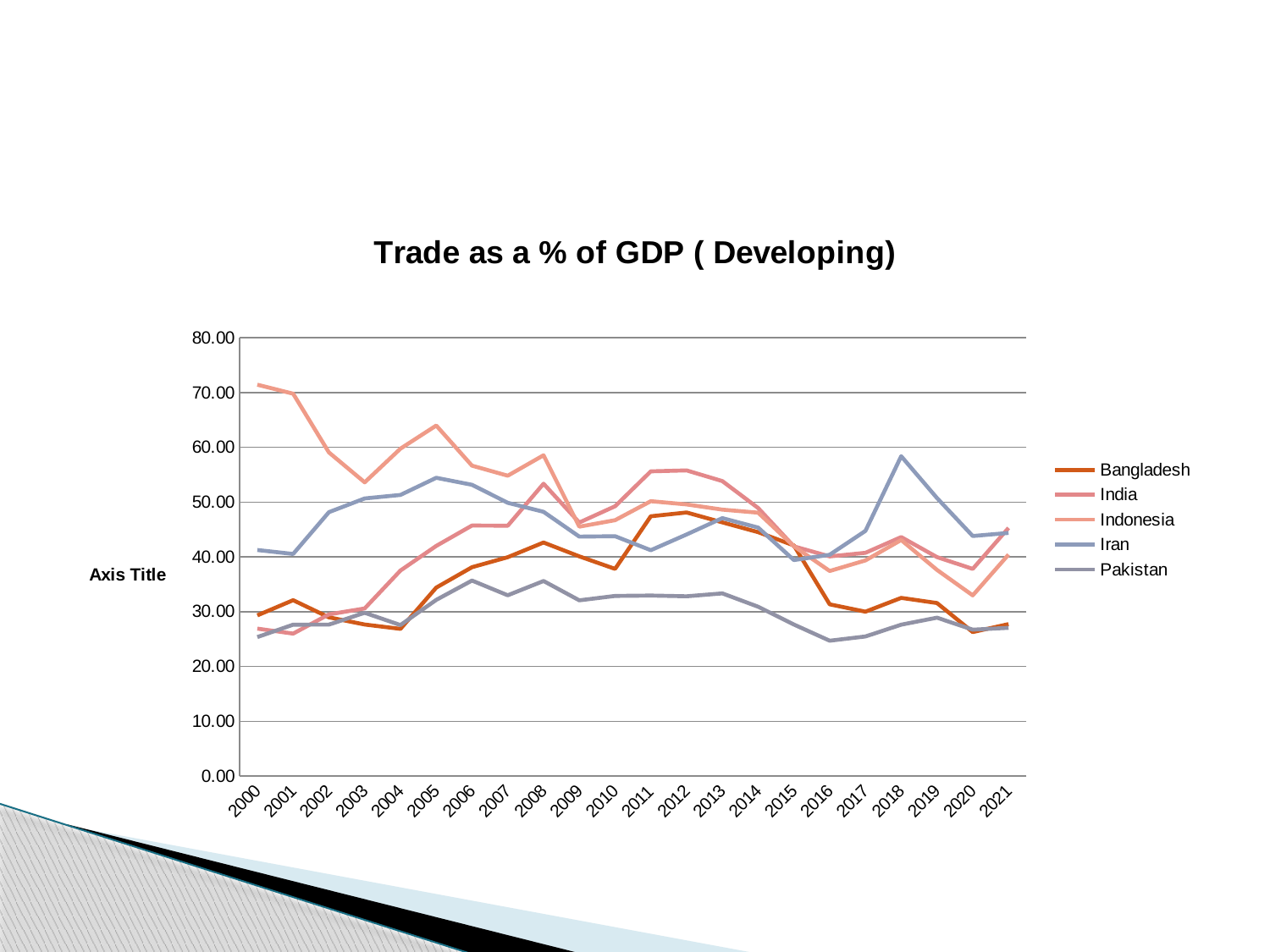

#

### Chart: Trade as a % of GDP ( Developing)

| Category | Bangladesh | India | Indonesia | Iran | Pakistan |
|---|---|---|---|---|---|
| 2000 | 29.321714361903794 | 26.900922910070218 | 71.43687591737309 | 41.257247463803104 | 25.363429689401855 |
| 2001 | 32.09801707301166 | 25.993254753436517 | 69.79320752562379 | 40.53556647952296 | 27.63004523744798 |
| 2002 | 28.967380721164922 | 29.50866293529817 | 59.07946176637226 | 48.172686552065684 | 27.633806715470165 |
| 2003 | 27.65788490015796 | 30.592436133017536 | 53.616493747301575 | 50.67910577532613 | 29.796396445008433 |
| 2004 | 26.85823414924314 | 37.50381405944698 | 59.761294836691036 | 51.31385732658884 | 27.549625426658984 |
| 2005 | 34.396934864464974 | 42.00166961510038 | 63.98793586886347 | 54.44049526355364 | 32.15442913847139 |
| 2006 | 38.11192443259214 | 45.72448049905029 | 56.65712681488665 | 53.16735871438452 | 35.681729664466125 |
| 2007 | 39.94238265317351 | 45.68626867944124 | 54.829249978207464 | 49.887306922593396 | 32.99042856620272 |
| 2008 | 42.6209140325589 | 53.368220439222625 | 58.56139963129606 | 48.22940277414385 | 35.594201492568175 |
| 2009 | 40.09279622302296 | 46.272869643101785 | 45.51212136870539 | 43.69958022435846 | 32.071848261480355 |
| 2010 | 37.80284267083215 | 49.25520649748065 | 46.7012738758737 | 43.77064373713993 | 32.86892658072956 |
| 2011 | 47.420849835689815 | 55.62388001351187 | 50.18001318411037 | 41.21941479185781 | 32.939905145641056 |
| 2012 | 48.110922747678906 | 55.79372171743891 | 49.5828982992627 | 44.08934668074519 | 32.80550220736787 |
| 2013 | 46.296402723975824 | 53.84413194668108 | 48.637372675289285 | 47.08671791947549 | 33.33359868181308 |
| 2014 | 44.51408019680959 | 48.92218574704886 | 48.08017558552271 | 45.35142014131612 | 30.901244616103146 |
| 2015 | 42.085996307038194 | 41.92291386586472 | 41.93764024152938 | 39.42258866117996 | 27.6546725177778 |
| 2016 | 31.3341501346142 | 40.08248571327602 | 37.421341802331824 | 40.38784692084264 | 24.701579514823646 |
| 2017 | 29.99973067243435 | 40.74249695452038 | 39.355497070460586 | 44.74487076590872 | 25.47203640870222 |
| 2018 | 32.51463172408839 | 43.61696933238889 | 43.074308955199484 | 58.384900374786696 | 27.62605636516227 |
| 2019 | 31.578051281467474 | 39.962527933959066 | 37.62777753571081 | 50.7543342226066 | 28.90557579944528 |
| 2020 | 26.27144654758546 | 37.8053535787506 | 32.975595572489794 | 43.810164592850995 | 26.716280459429786 |
| 2021 | 27.72400470366311 | 45.29026574160733 | 40.42276773216062 | 44.37383405086651 | 27.05014372570985 |